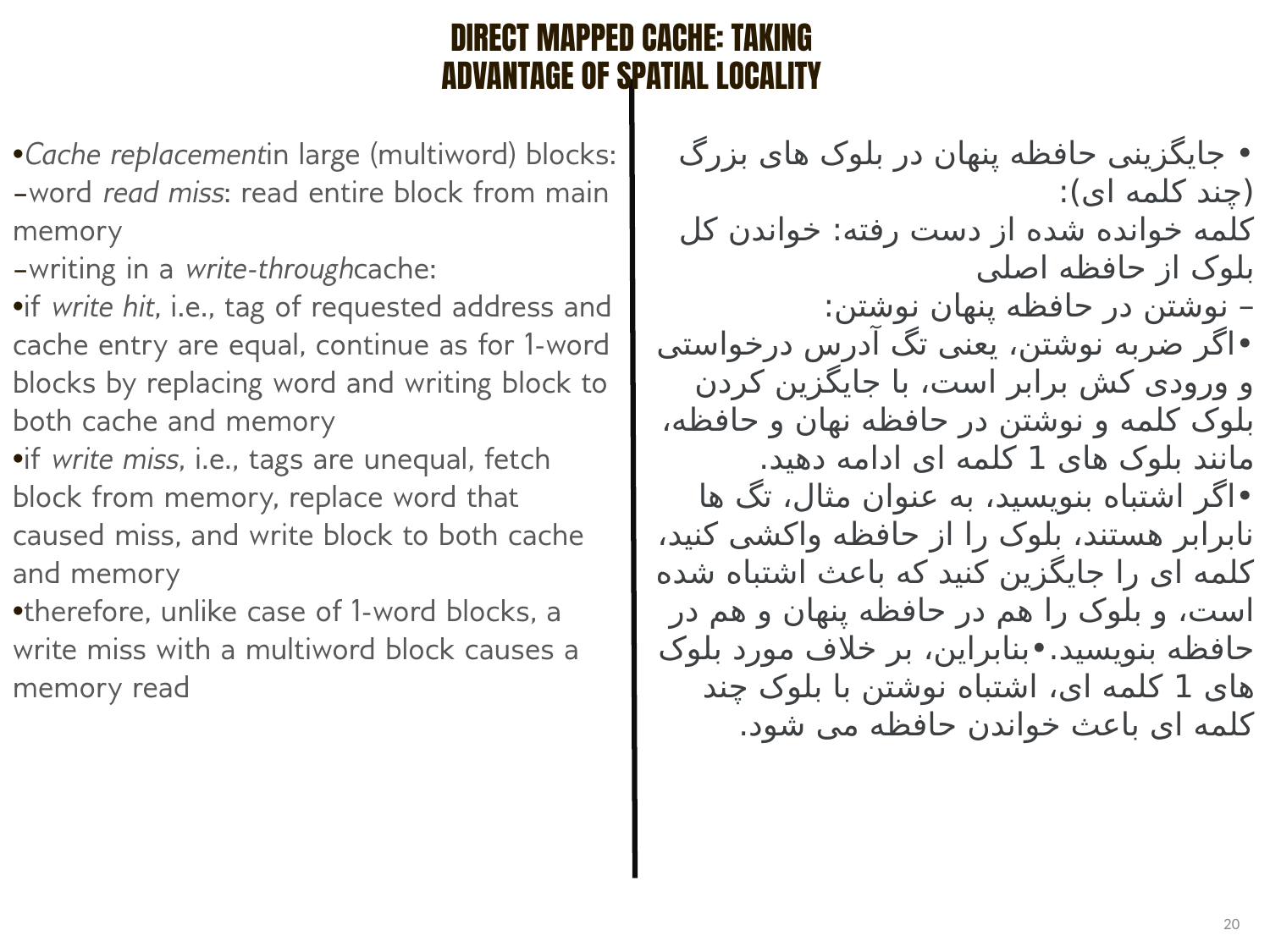

DIRECT MAPPED CACHE: TAKING ADVANTAGE OF SPATIAL LOCALITY
•Cache replacementin large (multiword) blocks:
–word read miss: read entire block from main memory
–writing in a write-throughcache:
•if write hit, i.e., tag of requested address and cache entry are equal, continue as for 1-word blocks by replacing word and writing block to both cache and memory
•if write miss, i.e., tags are unequal, fetch block from memory, replace word that caused miss, and write block to both cache and memory
•therefore, unlike case of 1-word blocks, a write miss with a multiword block causes a memory read
• جایگزینی حافظه پنهان در بلوک های بزرگ (چند کلمه ای):
کلمه خوانده شده از دست رفته: خواندن کل بلوک از حافظه اصلی
– نوشتن در حافظه پنهان نوشتن:
•اگر ضربه نوشتن، یعنی تگ آدرس درخواستی و ورودی کش برابر است، با جایگزین کردن بلوک کلمه و نوشتن در حافظه نهان و حافظه، مانند بلوک های 1 کلمه ای ادامه دهید.
•اگر اشتباه بنویسید، به عنوان مثال، تگ ها نابرابر هستند، بلوک را از حافظه واکشی کنید، کلمه ای را جایگزین کنید که باعث اشتباه شده است، و بلوک را هم در حافظه پنهان و هم در حافظه بنویسید.•بنابراین، بر خلاف مورد بلوک های 1 کلمه ای، اشتباه نوشتن با بلوک چند کلمه ای باعث خواندن حافظه می شود.